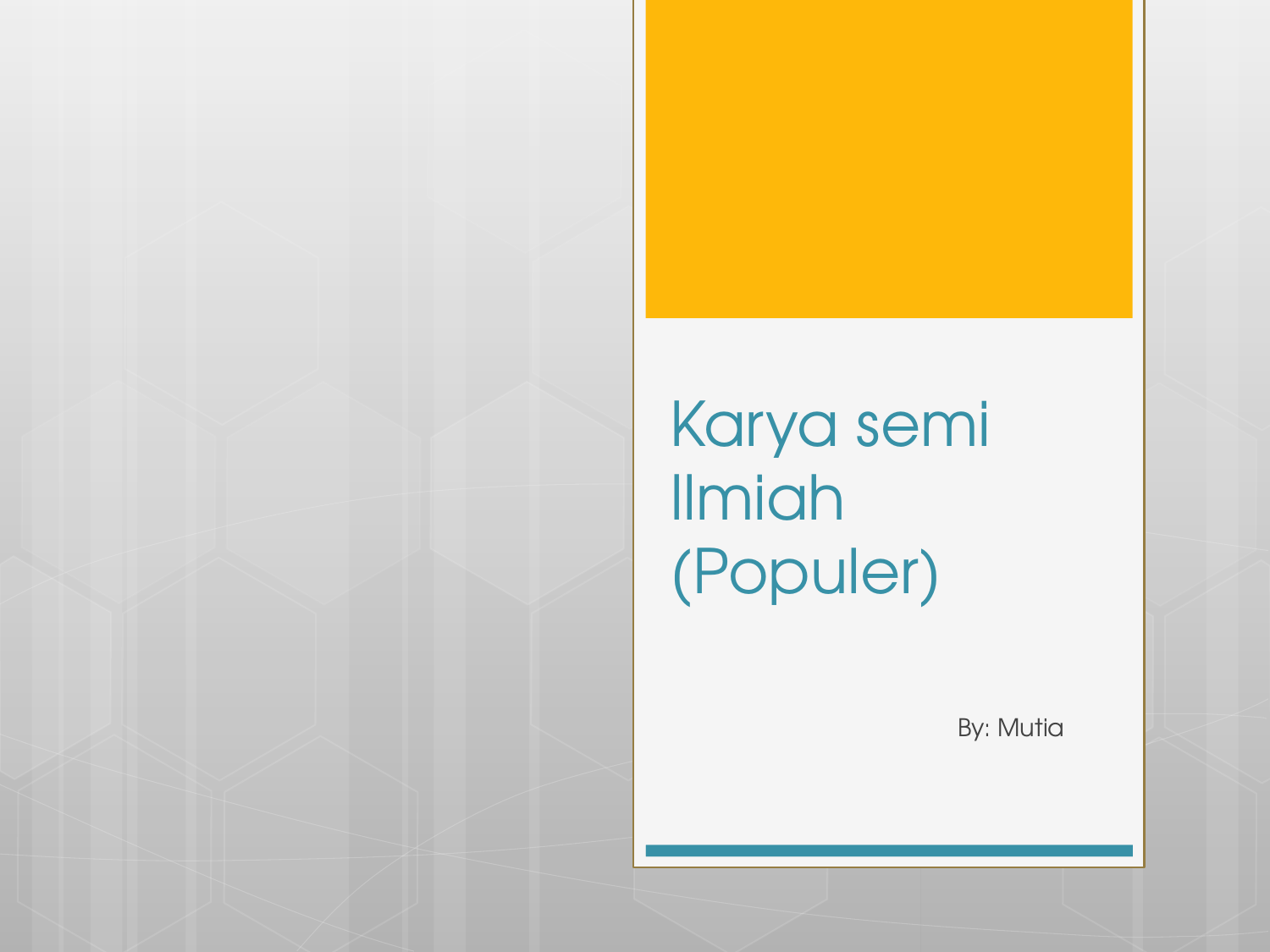

# Karya semi Ilmiah (Populer)
By: Mutia